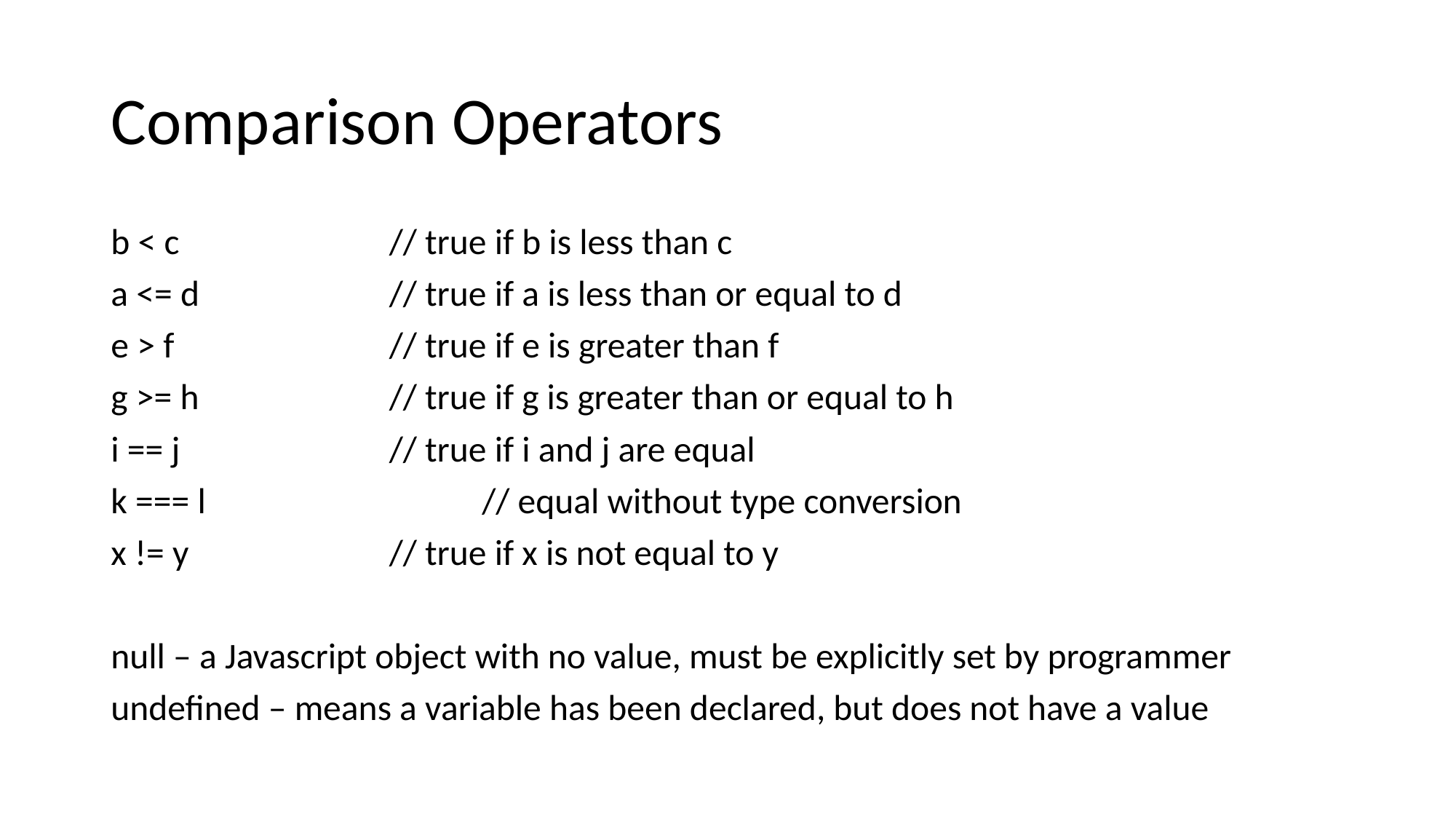

# Comparison Operators
b < c			// true if b is less than c
a <= d			// true if a is less than or equal to d
e > f			// true if e is greater than f
g >= h			// true if g is greater than or equal to h
i == j			// true if i and j are equal
k === l			// equal without type conversion
x != y			// true if x is not equal to y

null – a Javascript object with no value, must be explicitly set by programmer
undefined – means a variable has been declared, but does not have a value